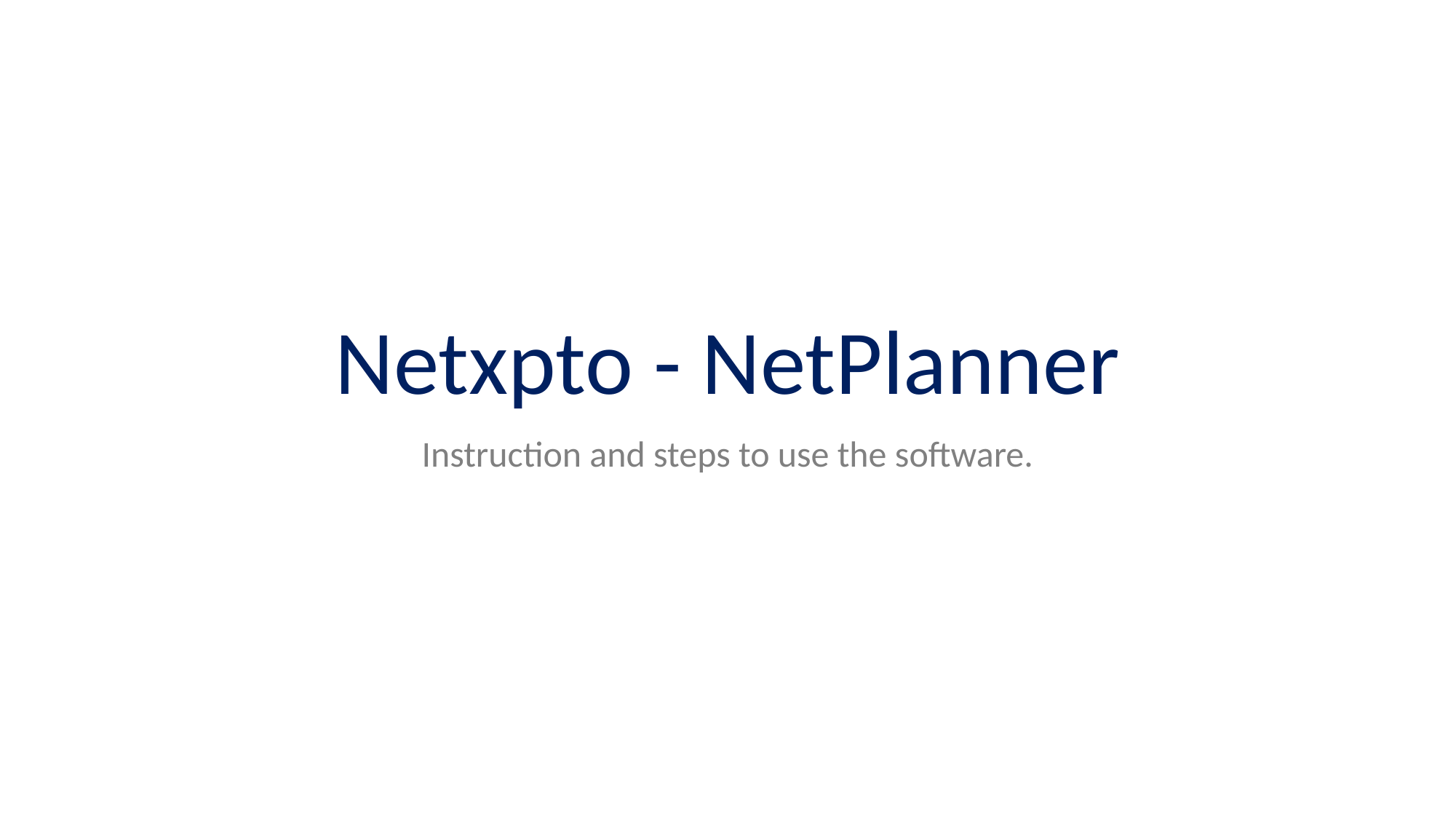

# Netxpto - NetPlanner
Instruction and steps to use the software.